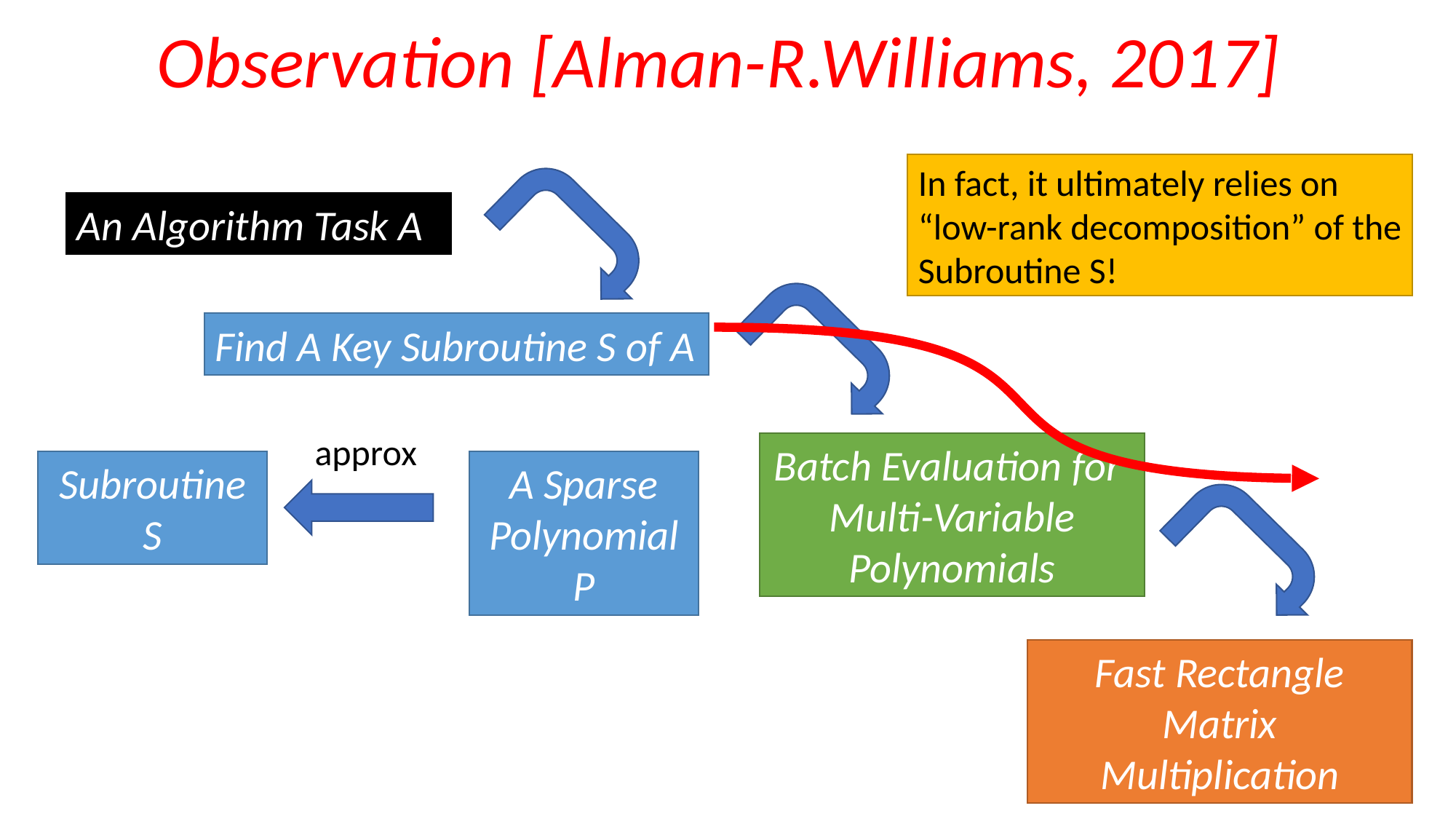

# Observation [Alman-R.Williams, 2017]
In fact, it ultimately relies on
“low-rank decomposition” of the
Subroutine S!
An Algorithm Task A

Find A Key Subroutine S of A
approx
Batch Evaluation for
Multi-Variable Polynomials
Subroutine S
A Sparse Polynomial
P

Fast Rectangle Matrix Multiplication